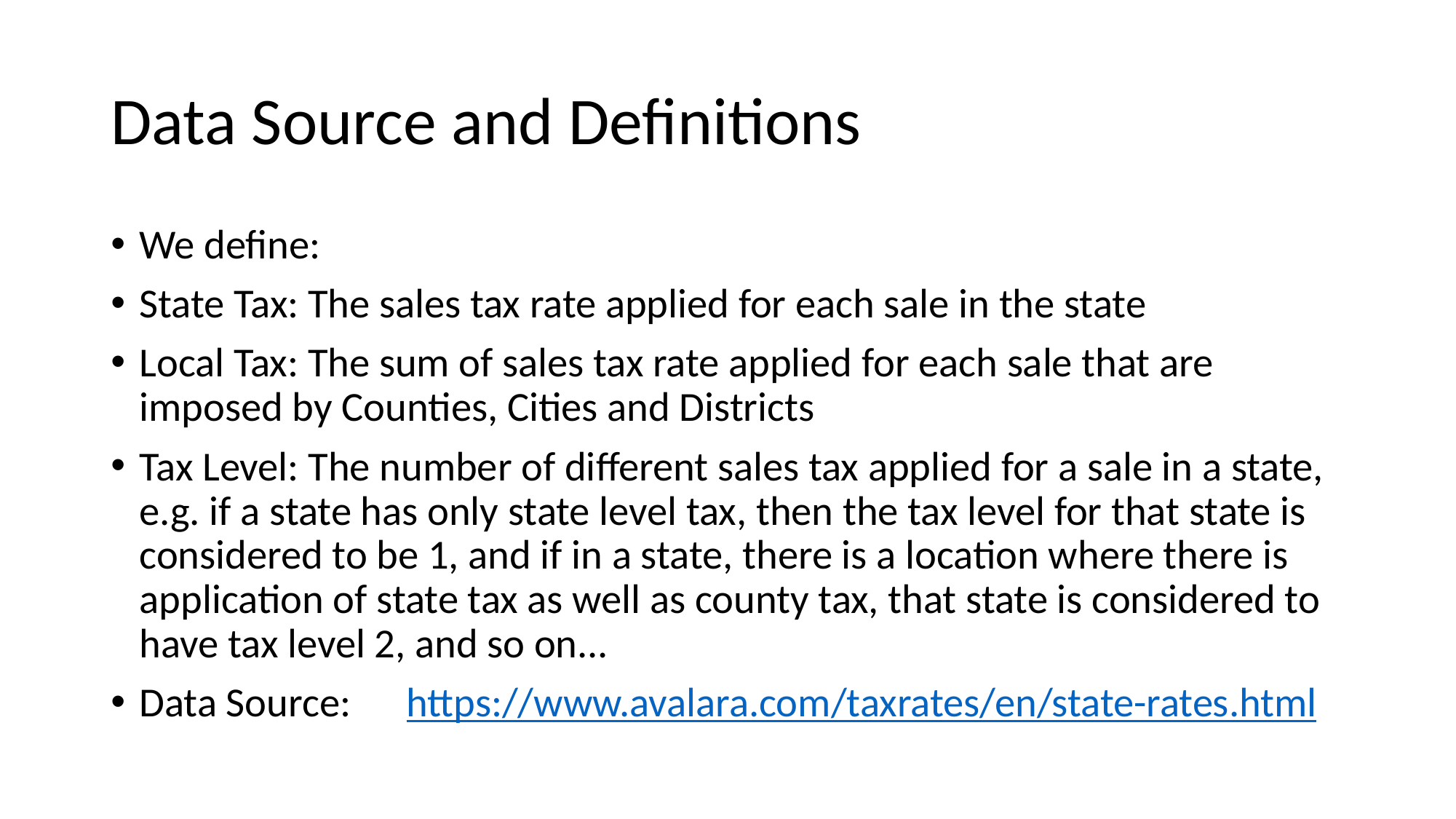

# Data Source and Definitions
We define:
State Tax: The sales tax rate applied for each sale in the state
Local Tax: The sum of sales tax rate applied for each sale that are imposed by Counties, Cities and Districts
Tax Level: The number of different sales tax applied for a sale in a state, e.g. if a state has only state level tax, then the tax level for that state is considered to be 1, and if in a state, there is a location where there is application of state tax as well as county tax, that state is considered to have tax level 2, and so on...
Data Source:      https://www.avalara.com/taxrates/en/state-rates.html